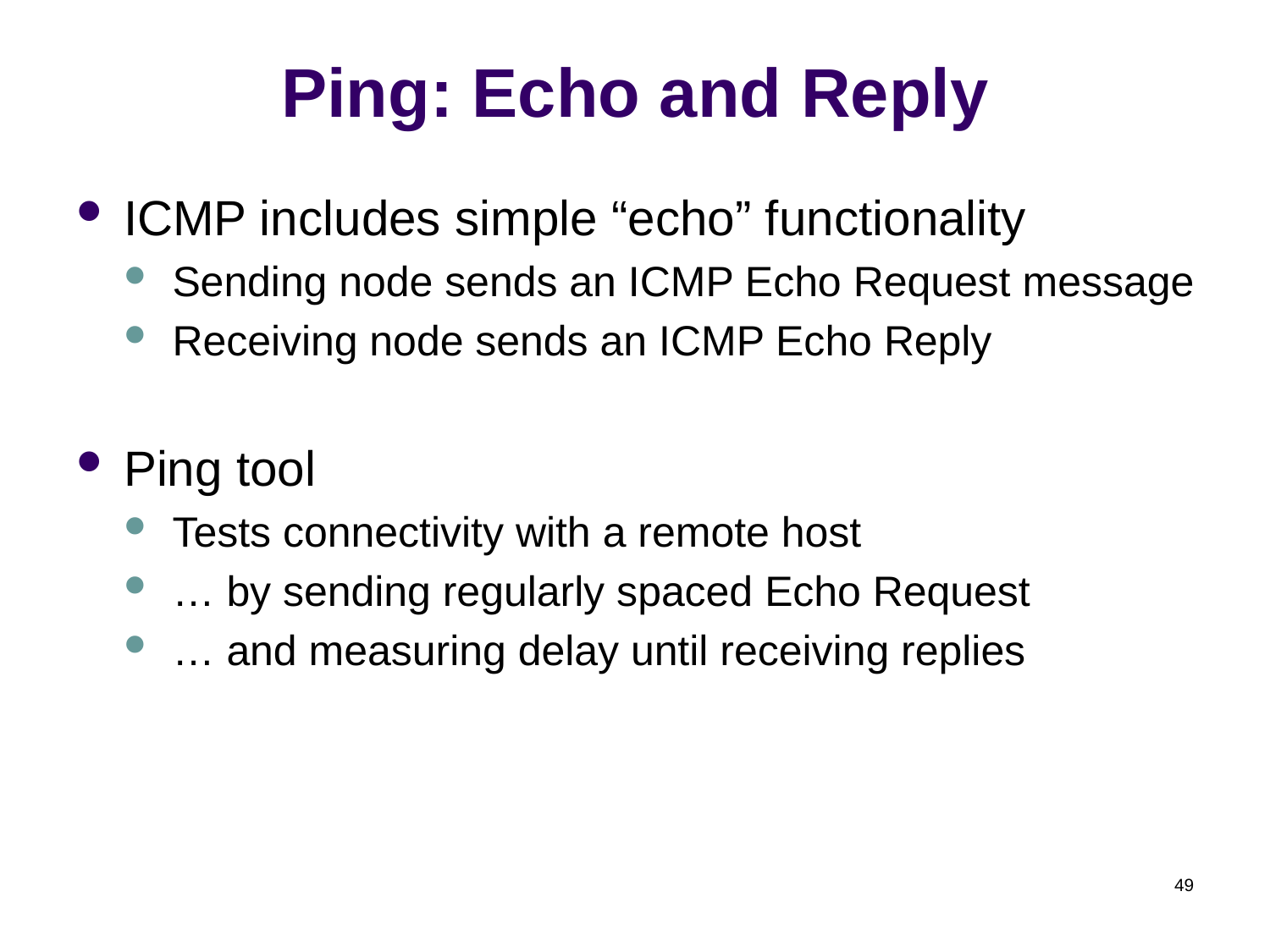

# Ping: Echo and Reply
ICMP includes simple “echo” functionality
Sending node sends an ICMP Echo Request message
Receiving node sends an ICMP Echo Reply

Ping tool
Tests connectivity with a remote host
… by sending regularly spaced Echo Request
… and measuring delay until receiving replies

49